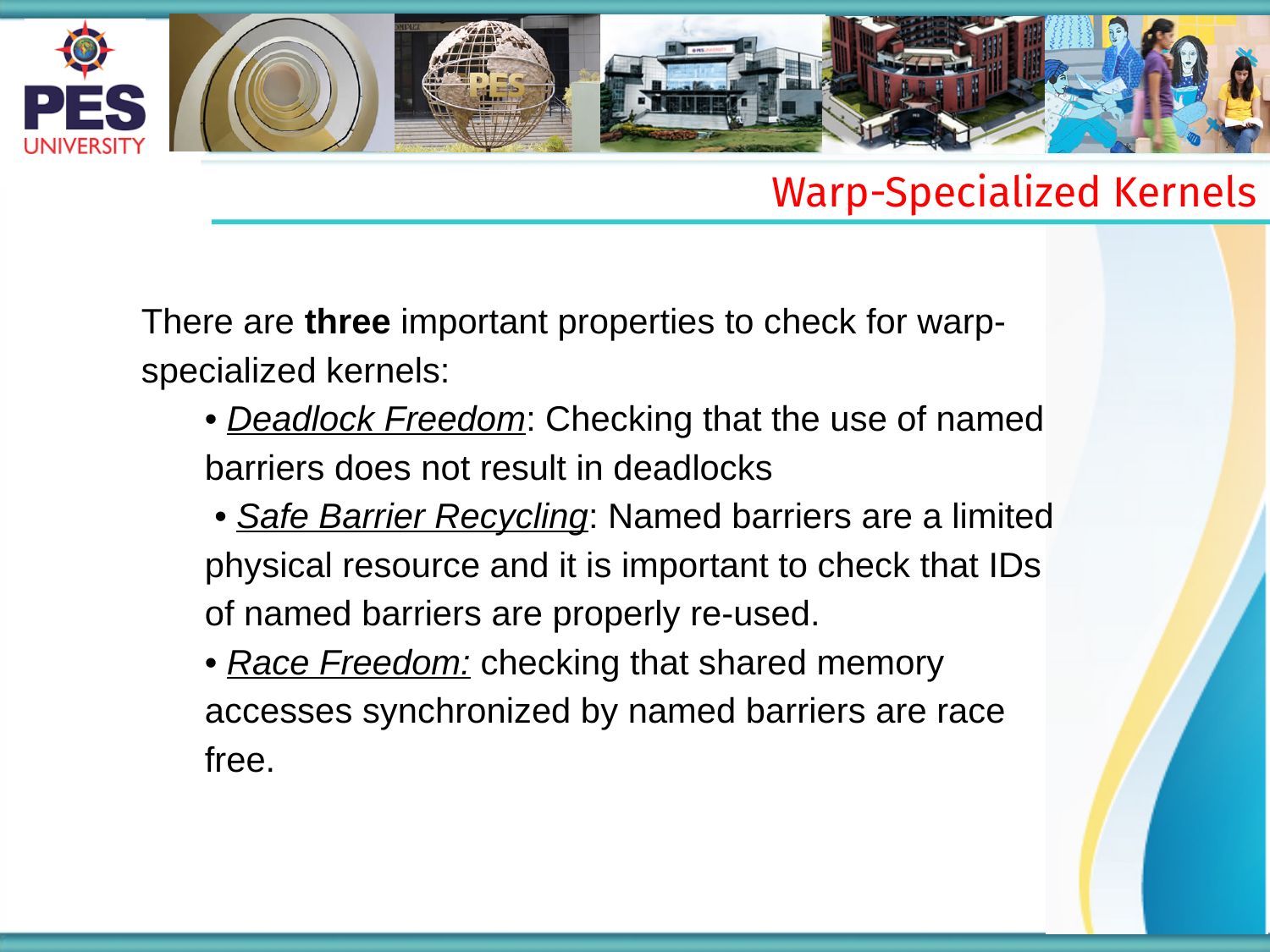

Warp-Specialized Kernels

There are three important properties to check for warp-specialized kernels:
• Deadlock Freedom: Checking that the use of named barriers does not result in deadlocks
 • Safe Barrier Recycling: Named barriers are a limited physical resource and it is important to check that IDs of named barriers are properly re-used.
• Race Freedom: checking that shared memory accesses synchronized by named barriers are race free.